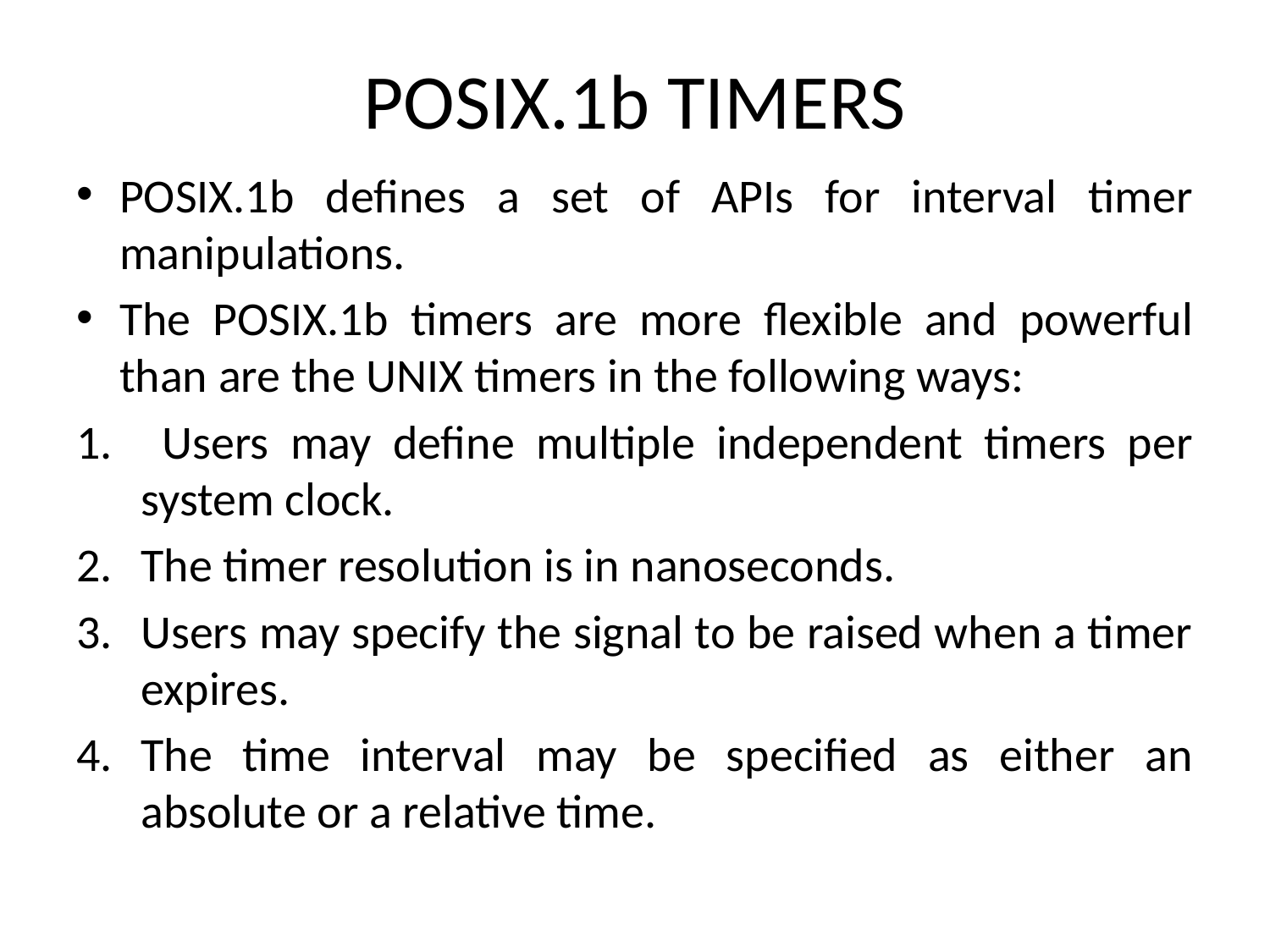

# POSIX.1b TIMERS
POSIX.1b defines a set of APIs for interval timer manipulations.
The POSIX.1b timers are more flexible and powerful than are the UNIX timers in the following ways:
 Users may define multiple independent timers per system clock.
The timer resolution is in nanoseconds.
Users may specify the signal to be raised when a timer expires.
The time interval may be specified as either an absolute or a relative time.